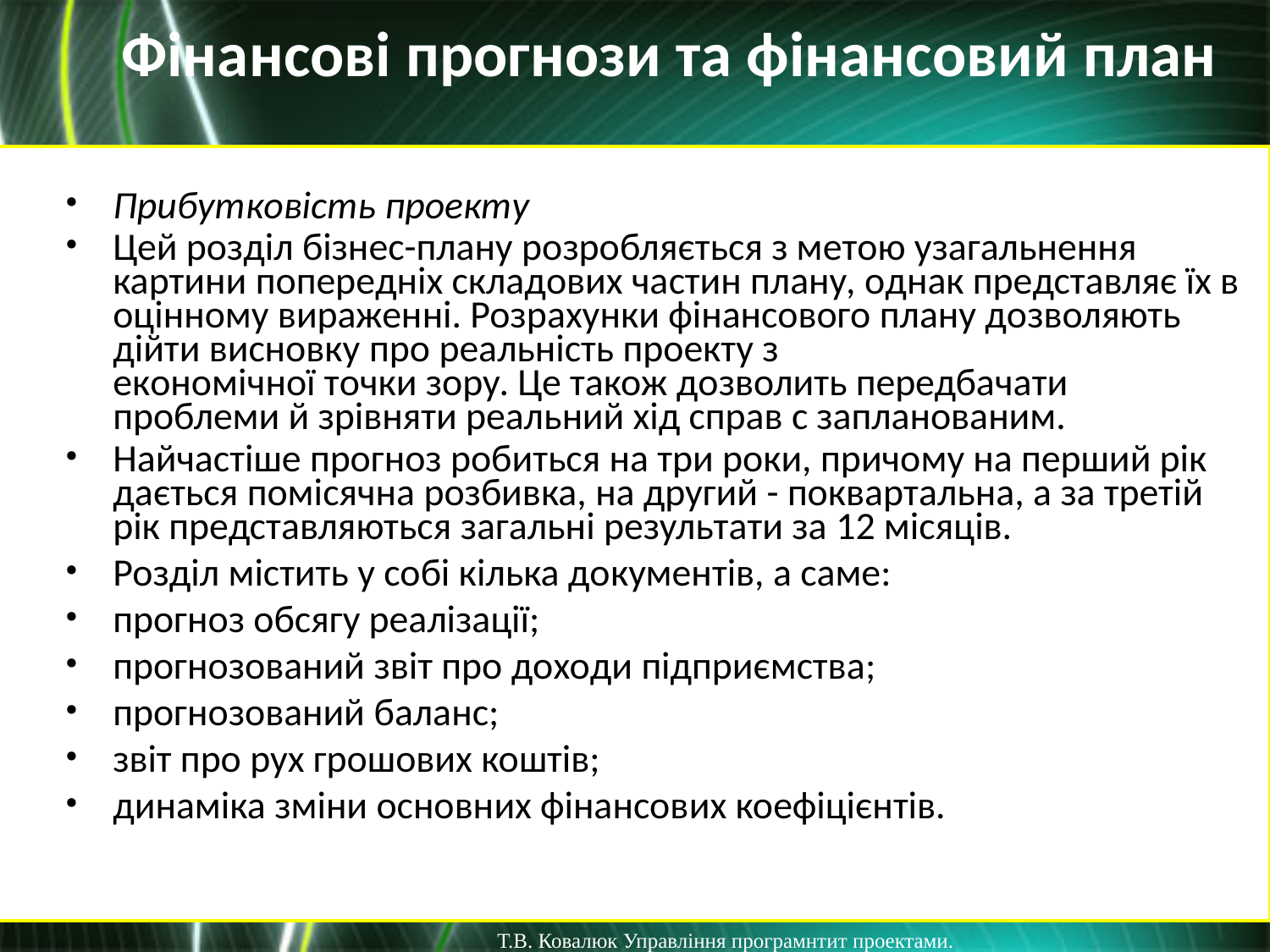

Фінансові прогнози та фінансовий план
Прибутковість проекту
Цей розділ бізнес-плану розробляється з метою узагальнення картини попередніх складових частин плану, однак представляє їх в оцінному вираженні. Розрахунки фінансового плану дозволяють дійти висновку про реальність проекту з
економічної точки зору. Це також дозволить передбачати проблеми й зрівняти реальний хід справ с запланованим.
Найчастіше прогноз робиться на три роки, причому на перший рік дається помісячна розбивка, на другий - поквартальна, а за третій рік представляються загальні результати за 12 місяців.
Розділ містить у собі кілька документів, а саме:
прогноз обсягу реалізації;
прогнозований звіт про доходи підприємства;
прогнозований баланс;
звіт про рух грошових коштів;
динаміка зміни основних фінансових коефіцієнтів.